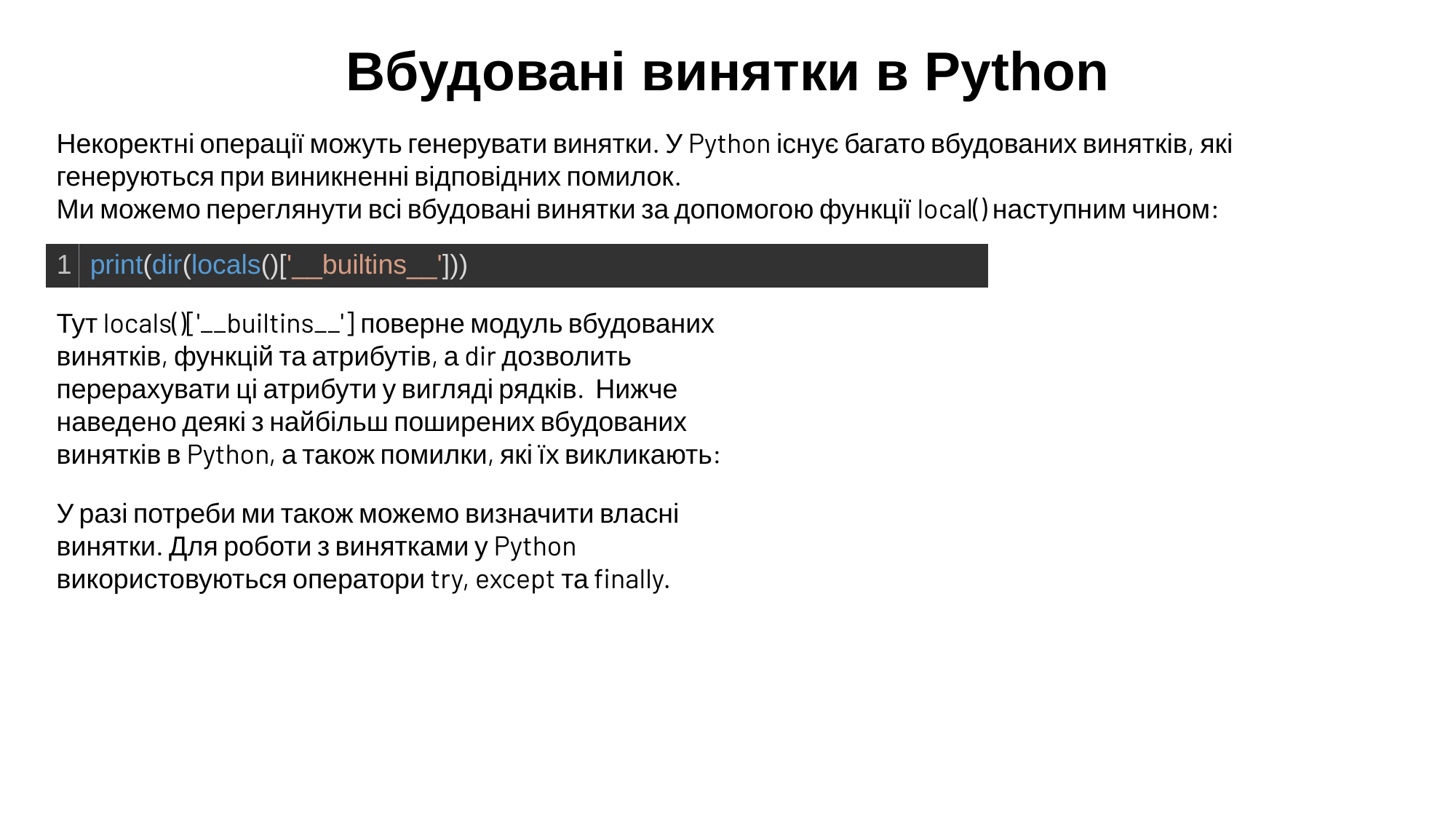

Вбудовані винятки в Python
Некоректні операції можуть генерувати винятки. У Python існує багато вбудованих винятків, які генеруються при виникненні відповідних помилок.
Ми можемо переглянути всі вбудовані винятки за допомогою функції local() наступним чином:
| 1 | print(dir(locals()['\_\_builtins\_\_'])) |
| --- | --- |
Тут locals()['__builtins__'] поверне модуль вбудованих винятків, функцій та атрибутів, а dir дозволить перерахувати ці атрибути у вигляді рядків.  Нижче наведено деякі з найбільш поширених вбудованих винятків в Python, а також помилки, які їх викликають:
У разі потреби ми також можемо визначити власні винятки. Для роботи з винятками у Python використовуються оператори try, except та finally.